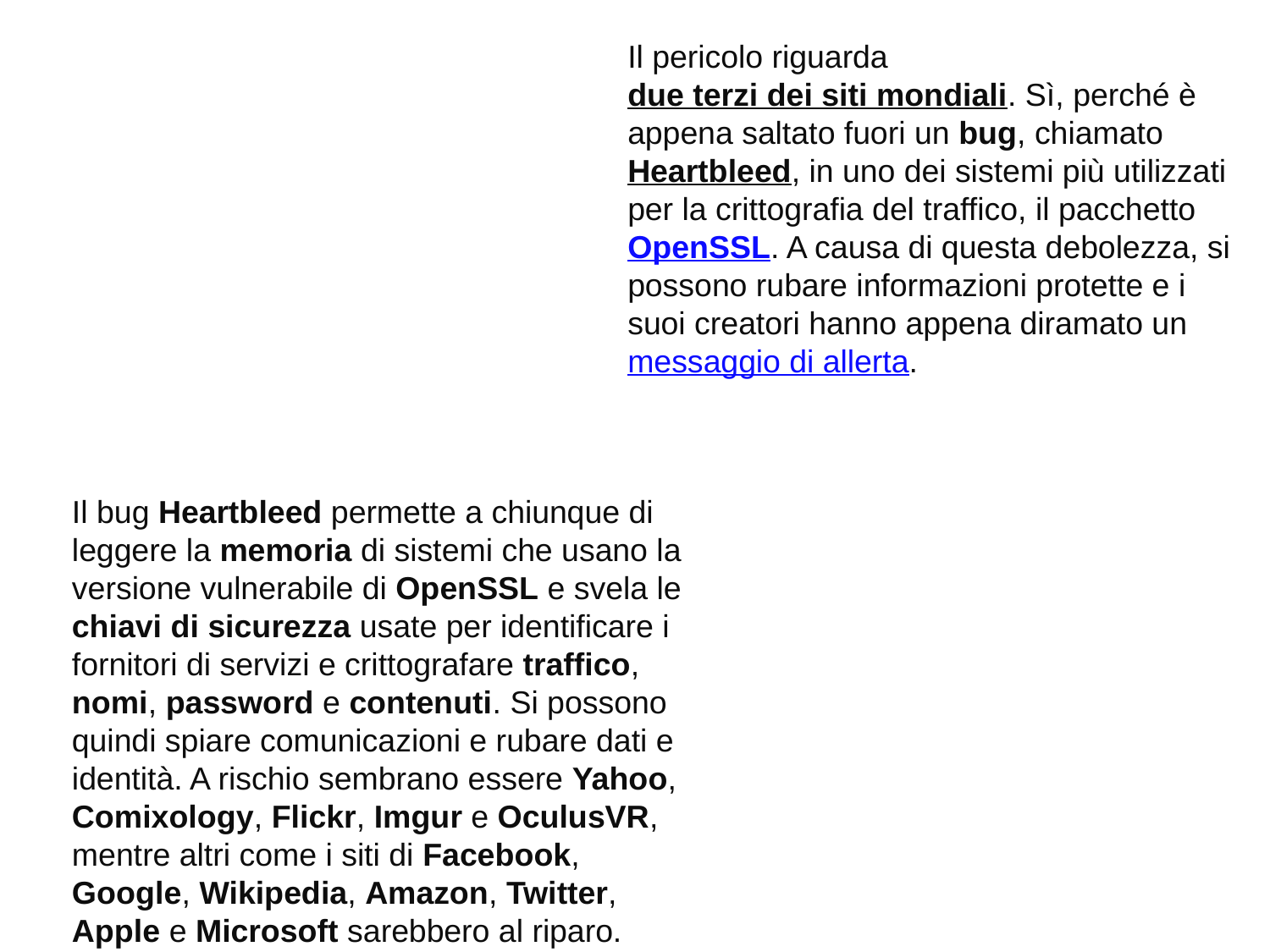

Il pericolo riguarda due terzi dei siti mondiali. Sì, perché è appena saltato fuori un bug, chiamato Heartbleed, in uno dei sistemi più utilizzati per la crittografia del traffico, il pacchetto OpenSSL. A causa di questa debolezza, si possono rubare informazioni protette e i suoi creatori hanno appena diramato un messaggio di allerta.
Il bug Heartbleed permette a chiunque di leggere la memoria di sistemi che usano la versione vulnerabile di OpenSSL e svela le chiavi di sicurezza usate per identificare i fornitori di servizi e crittografare traffico, nomi, password e contenuti. Si possono quindi spiare comunicazioni e rubare dati e identità. A rischio sembrano essere Yahoo, Comixology, Flickr, Imgur e OculusVR, mentre altri come i siti di Facebook, Google, Wikipedia, Amazon, Twitter, Apple e Microsoft sarebbero al riparo.